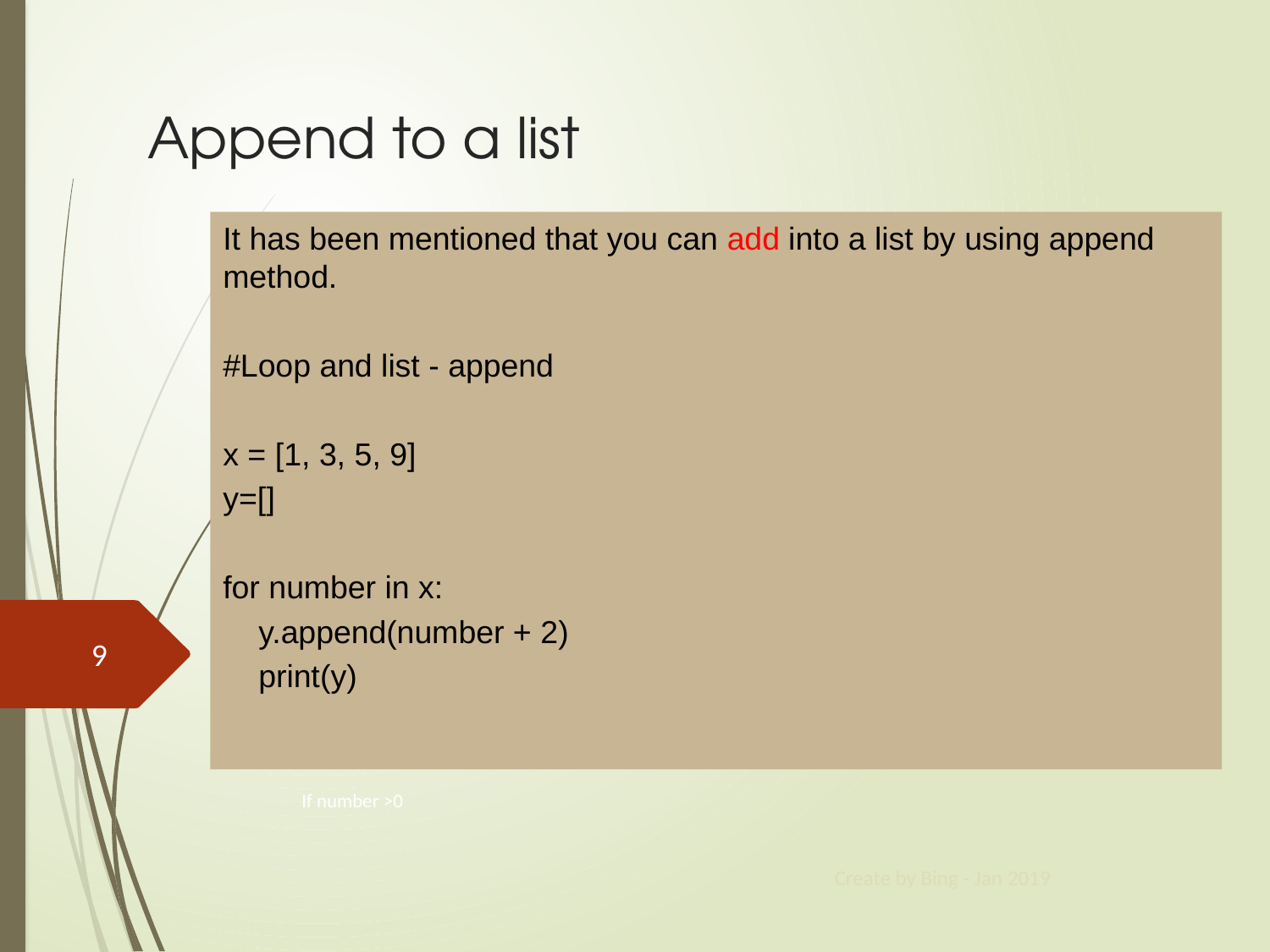

# Append to a list
It has been mentioned that you can add into a list by using append method.

#Loop and list - append

x = [1, 3, 5, 9]
y=[]

for number in x:
    y.append(number + 2)
    print(y)

9
If number >0
Create by Bing - Jan 2019